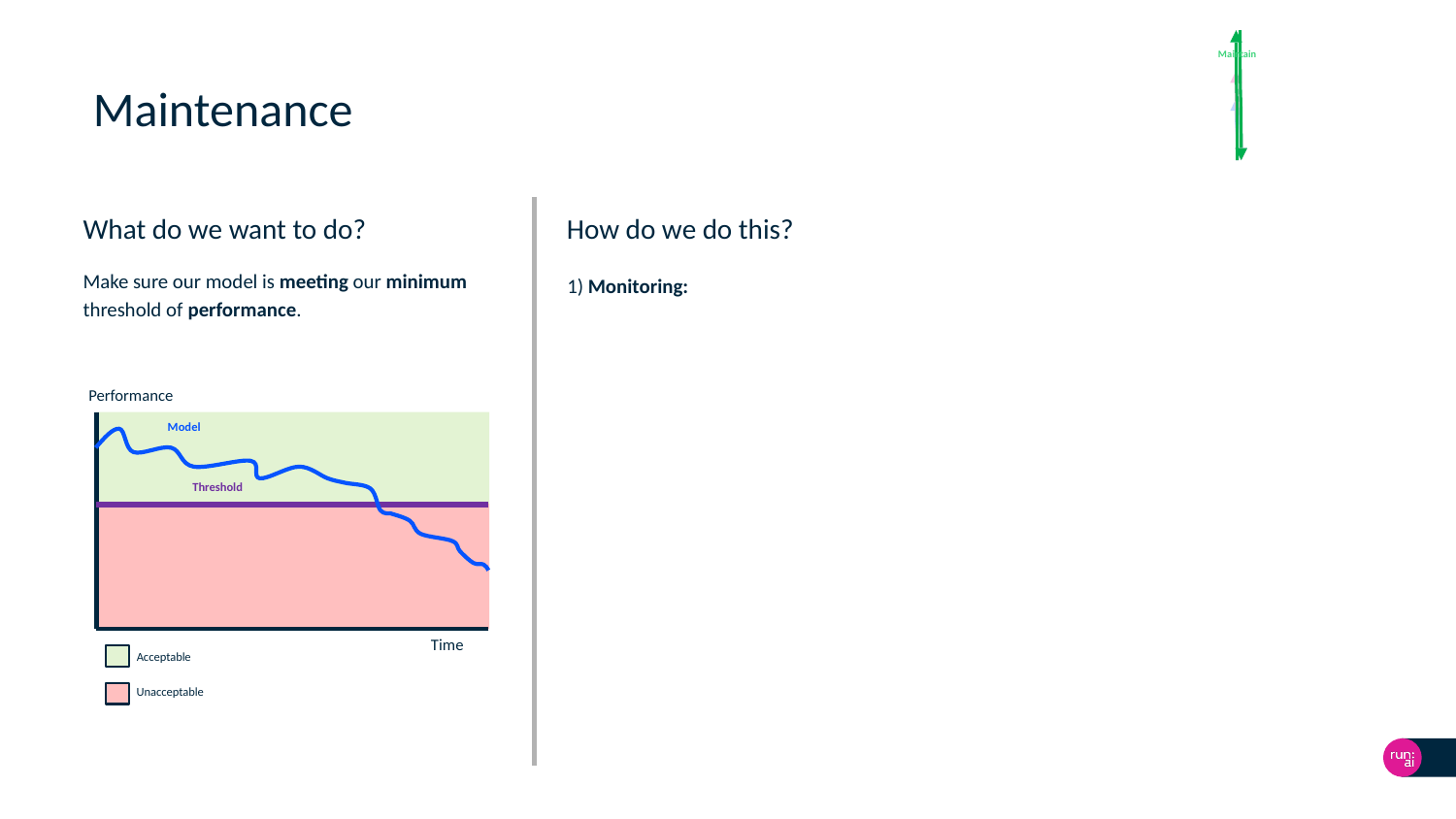

Maintain
# Maintenance
How do we do this?
What do we want to do?
Make sure our model is meeting our minimum threshold of performance.
1) Monitoring:
Performance

Model
Threshold
Time

Acceptable
Unacceptable